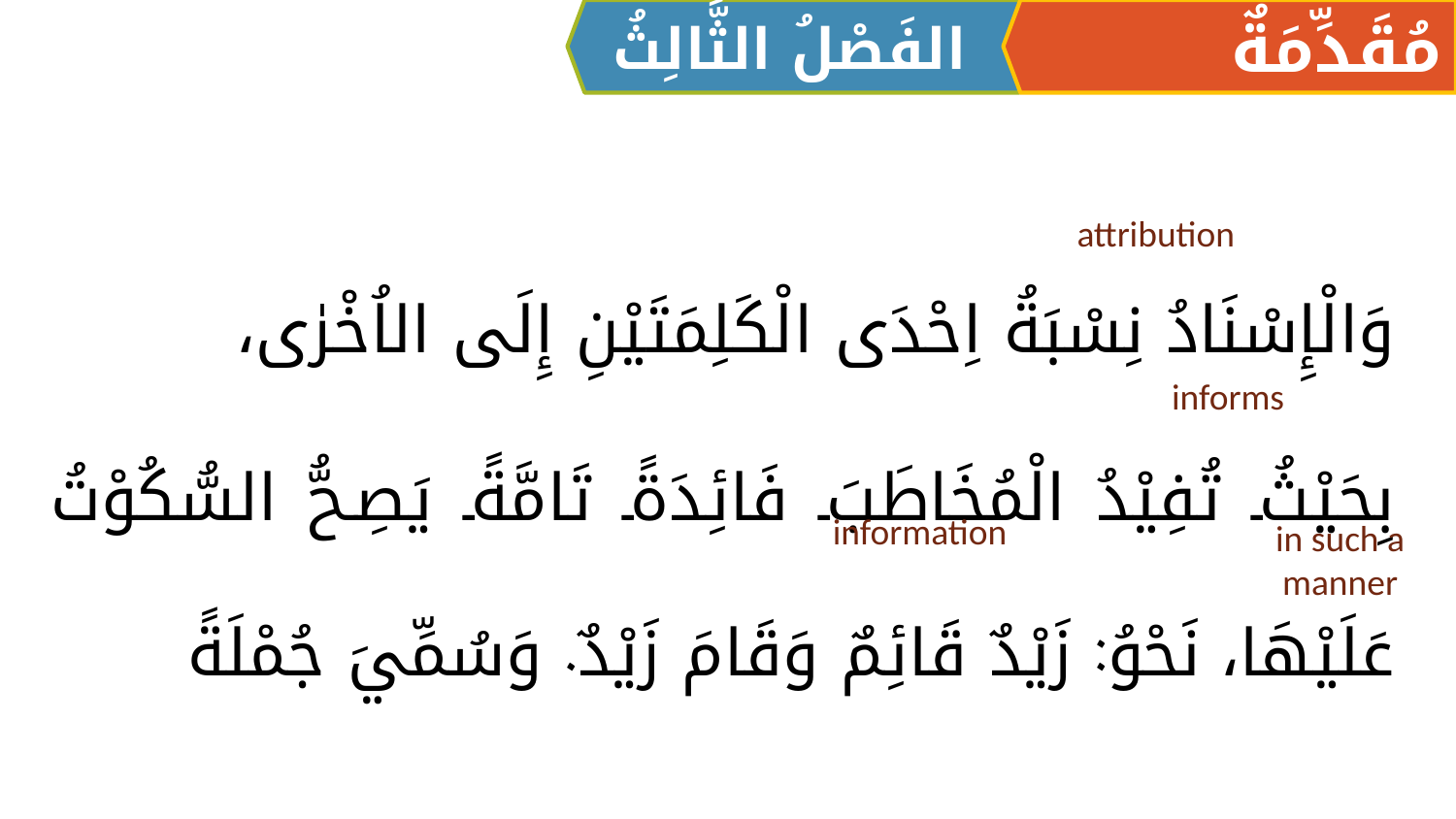

الفَصْلُ الثَّالِثُ
مُقَدِّمَةٌ
وَالْإِسْنَادُ نِسْبَةُ اِحْدَى الْكَلِمَتَيْنِ إِلَى الاُخْرٰى،
بِحَيْثُ تُفِيْدُ الْمُخَاطَبَ فَائِدَةً تَامَّةً يَصِحُّ السُّكُوْتُ عَلَيْهَا، نَحْوُ: زَيْدٌ قَائِمٌ وَقَامَ زَيْدٌ. وَسُمِّيَ جُمْلَةً
attribution
informs
information
in such a manner